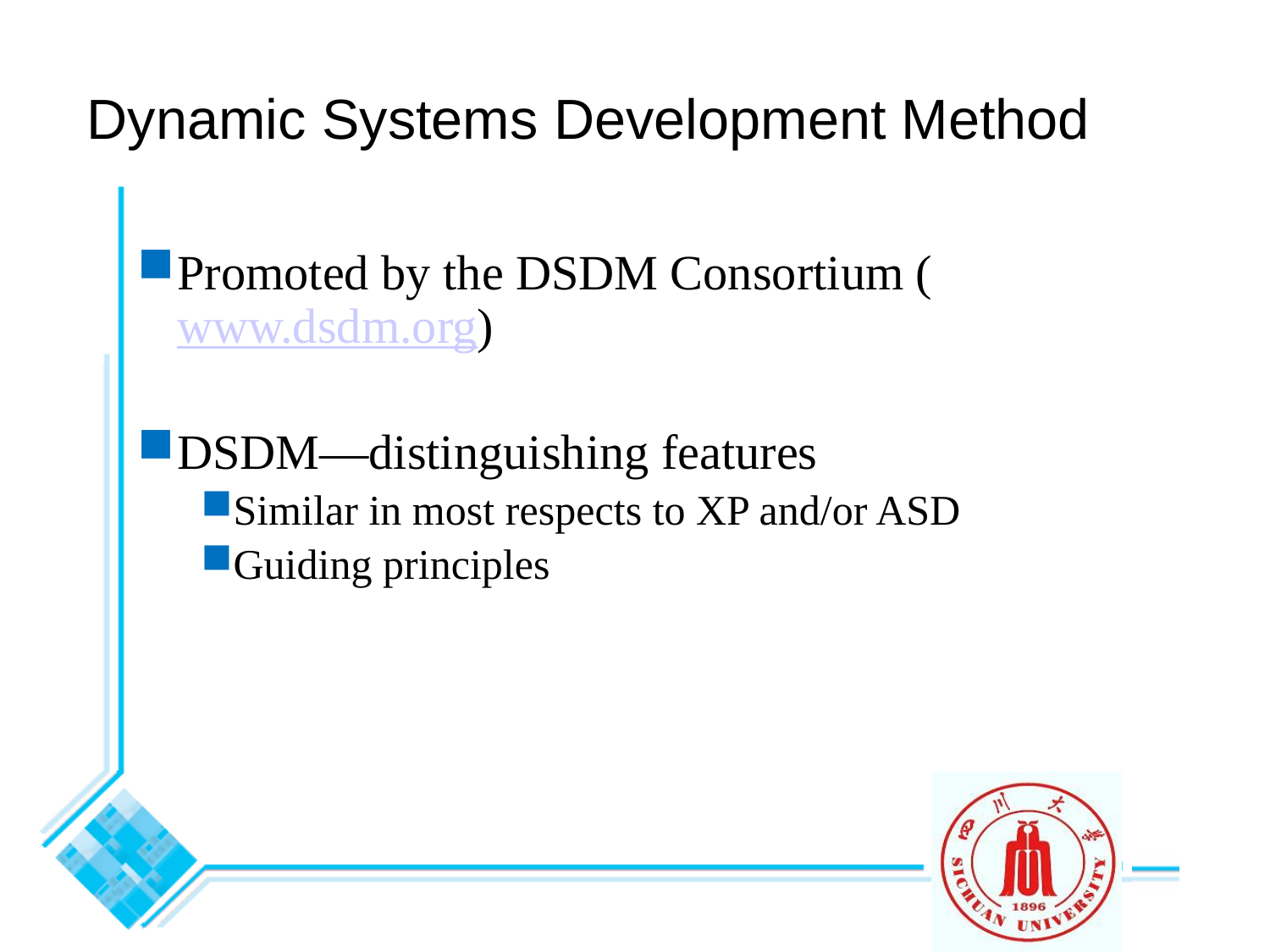

Dynamic Systems Development Method
Promoted by the DSDM Consortium (www.dsdm.org)

DSDM—distinguishing features
Similar in most respects to XP and/or ASD
Guiding principles